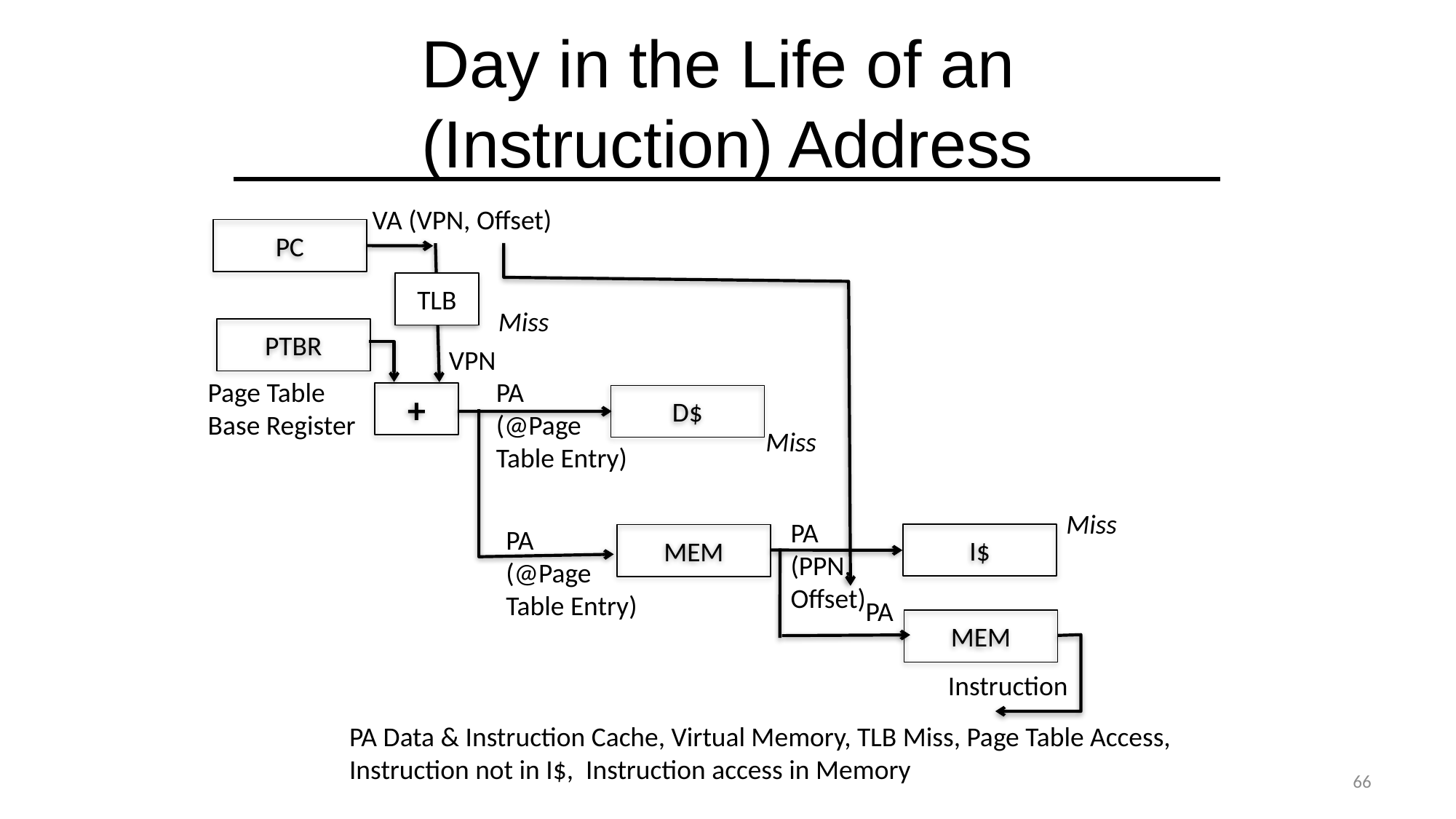

# Day in the Life of an (Instruction) Address
VA (VPN, Offset)
PC

TLB
Miss
PTBR
VPN

Page Table
Base Register
PA
(@Page
Table Entry)
+
D$

Miss
Miss
PA
(PPN,
Offset)
PA
(@Page
Table Entry)
I$
MEM
PA
MEM

Instruction
PA Data & Instruction Cache, Virtual Memory, TLB Miss, Page Table Access,
Instruction not in I$,  Instruction access in Memory
66